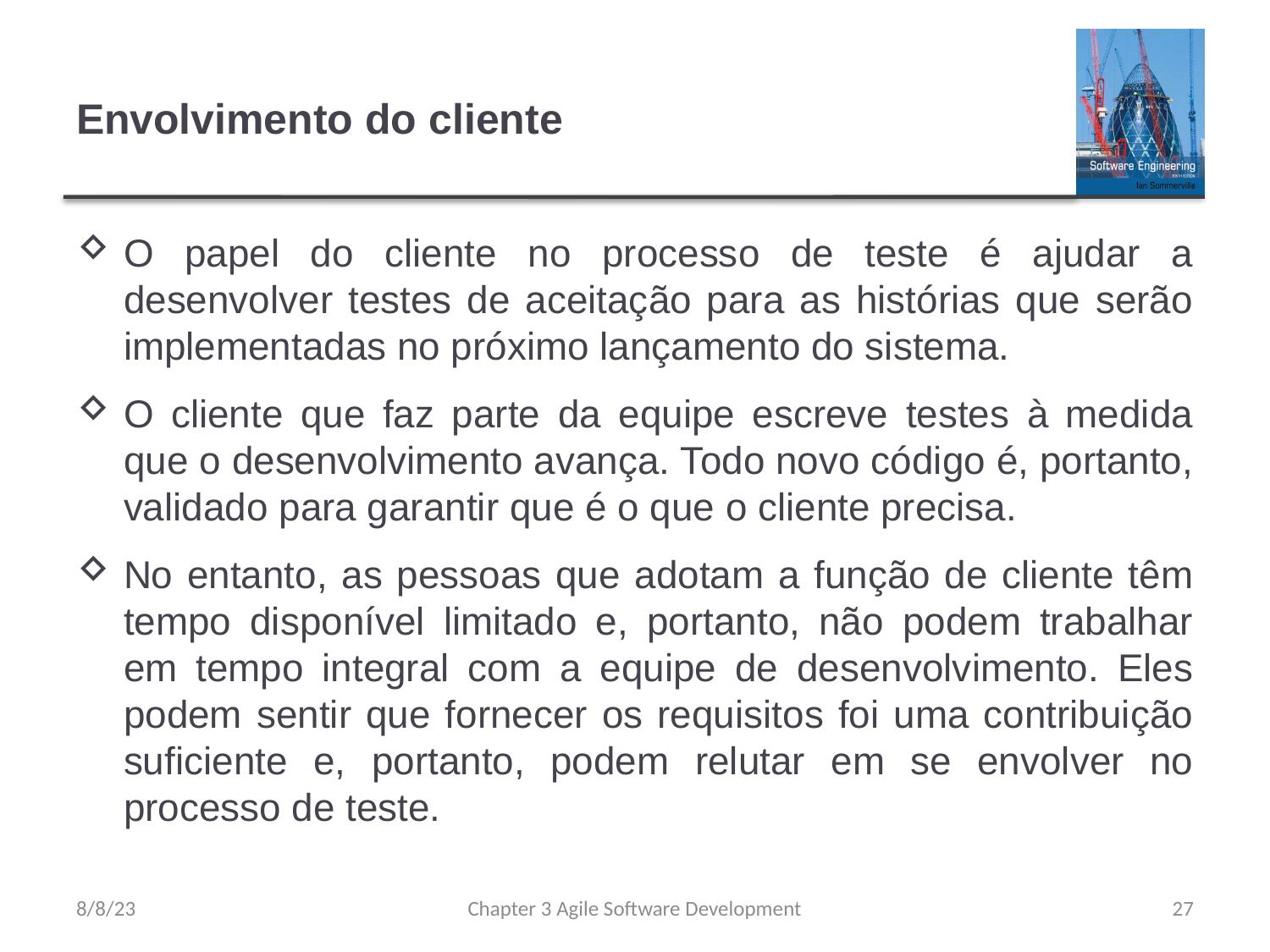

# Envolvimento do cliente
O papel do cliente no processo de teste é ajudar a desenvolver testes de aceitação para as histórias que serão implementadas no próximo lançamento do sistema.
O cliente que faz parte da equipe escreve testes à medida que o desenvolvimento avança. Todo novo código é, portanto, validado para garantir que é o que o cliente precisa.
No entanto, as pessoas que adotam a função de cliente têm tempo disponível limitado e, portanto, não podem trabalhar em tempo integral com a equipe de desenvolvimento. Eles podem sentir que fornecer os requisitos foi uma contribuição suficiente e, portanto, podem relutar em se envolver no processo de teste.
8/8/23
Chapter 3 Agile Software Development
27